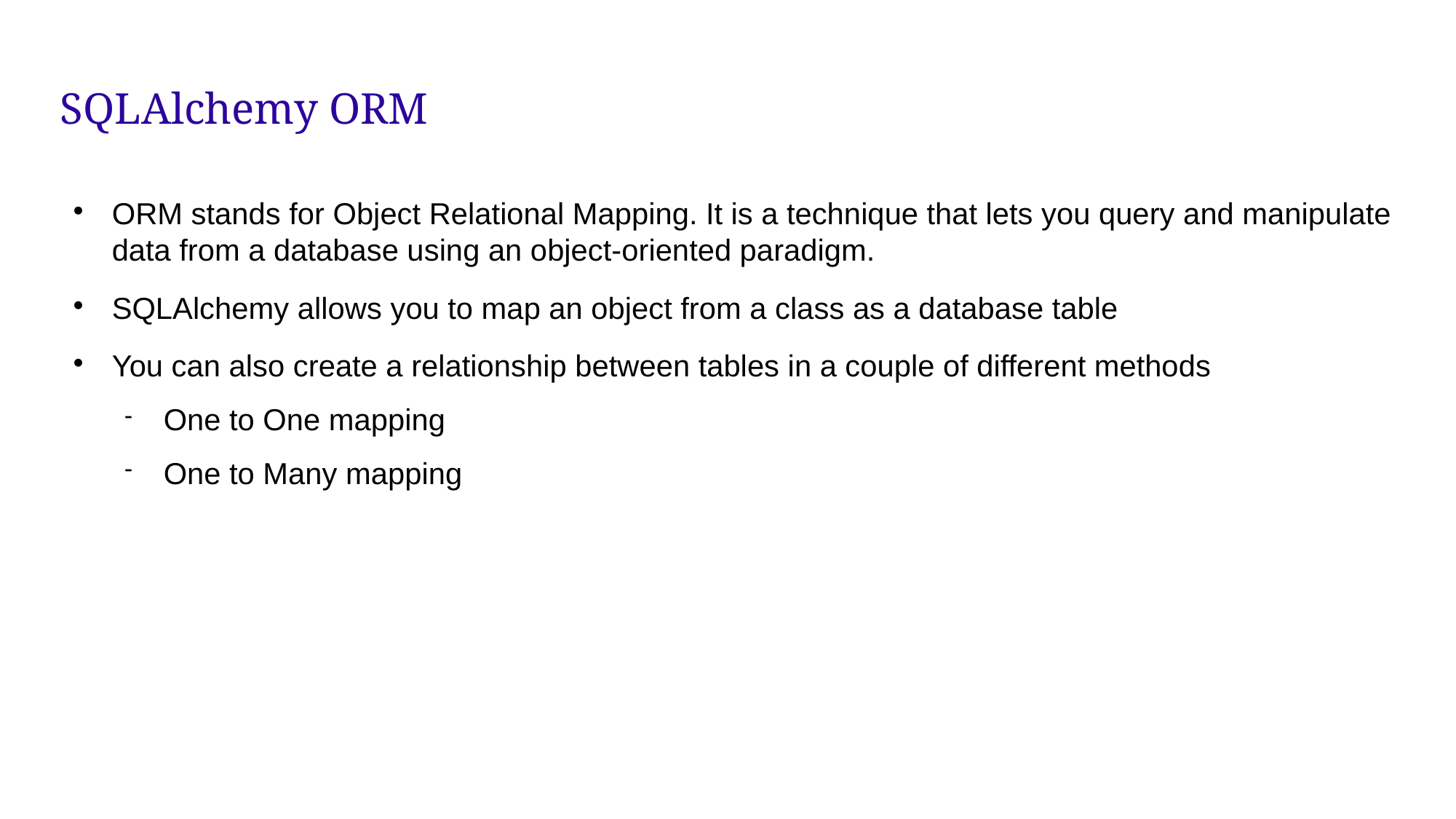

# SQLAlchemy ORM
ORM stands for Object Relational Mapping. It is a technique that lets you query and manipulate data from a database using an object-oriented paradigm.
SQLAlchemy allows you to map an object from a class as a database table
You can also create a relationship between tables in a couple of different methods
One to One mapping
One to Many mapping